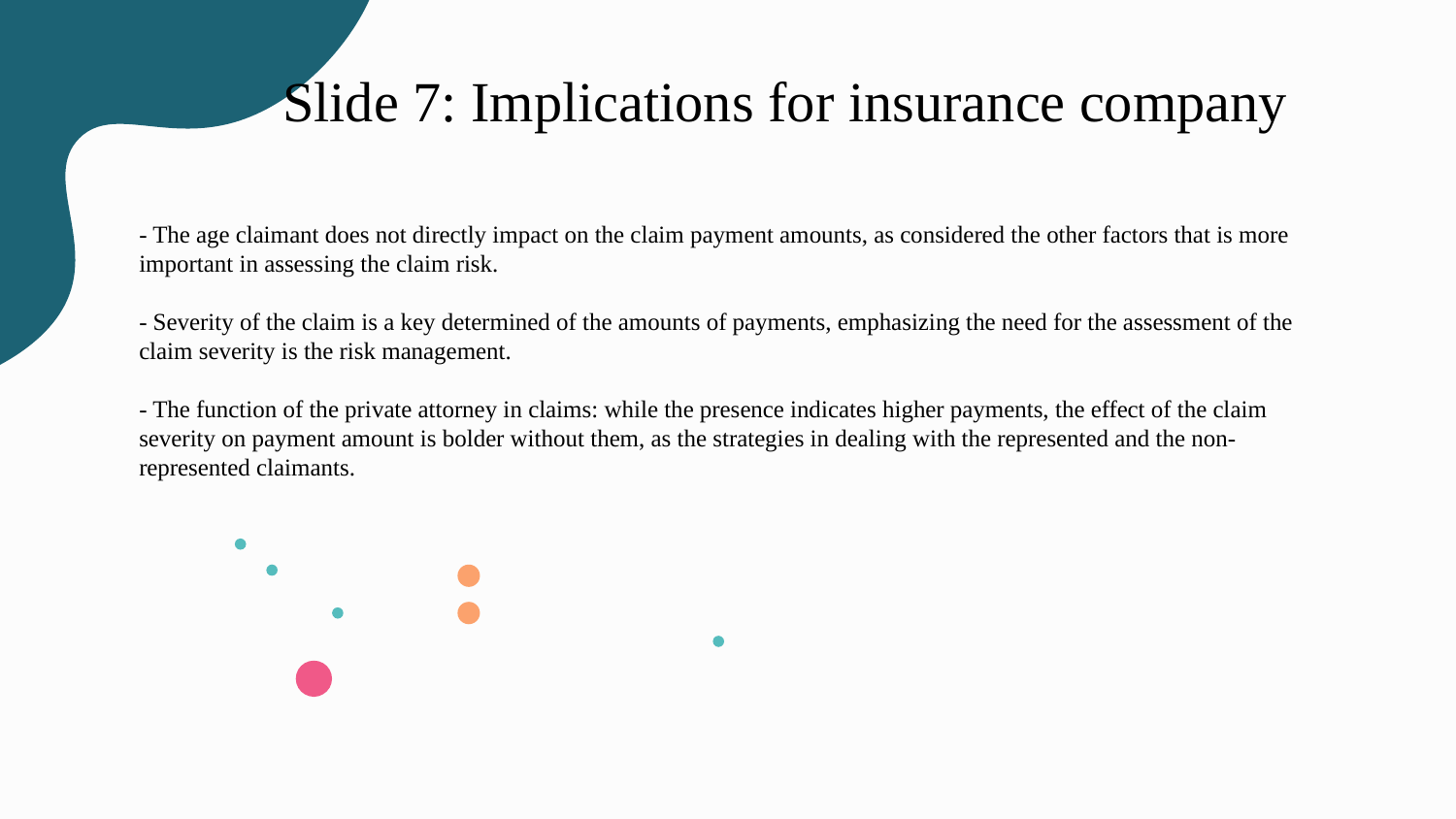

# Slide 7: Implications for insurance company
- The age claimant does not directly impact on the claim payment amounts, as considered the other factors that is more important in assessing the claim risk.

- Severity of the claim is a key determined of the amounts of payments, emphasizing the need for the assessment of the claim severity is the risk management.

- The function of the private attorney in claims: while the presence indicates higher payments, the effect of the claim severity on payment amount is bolder without them, as the strategies in dealing with the represented and the non-represented claimants.